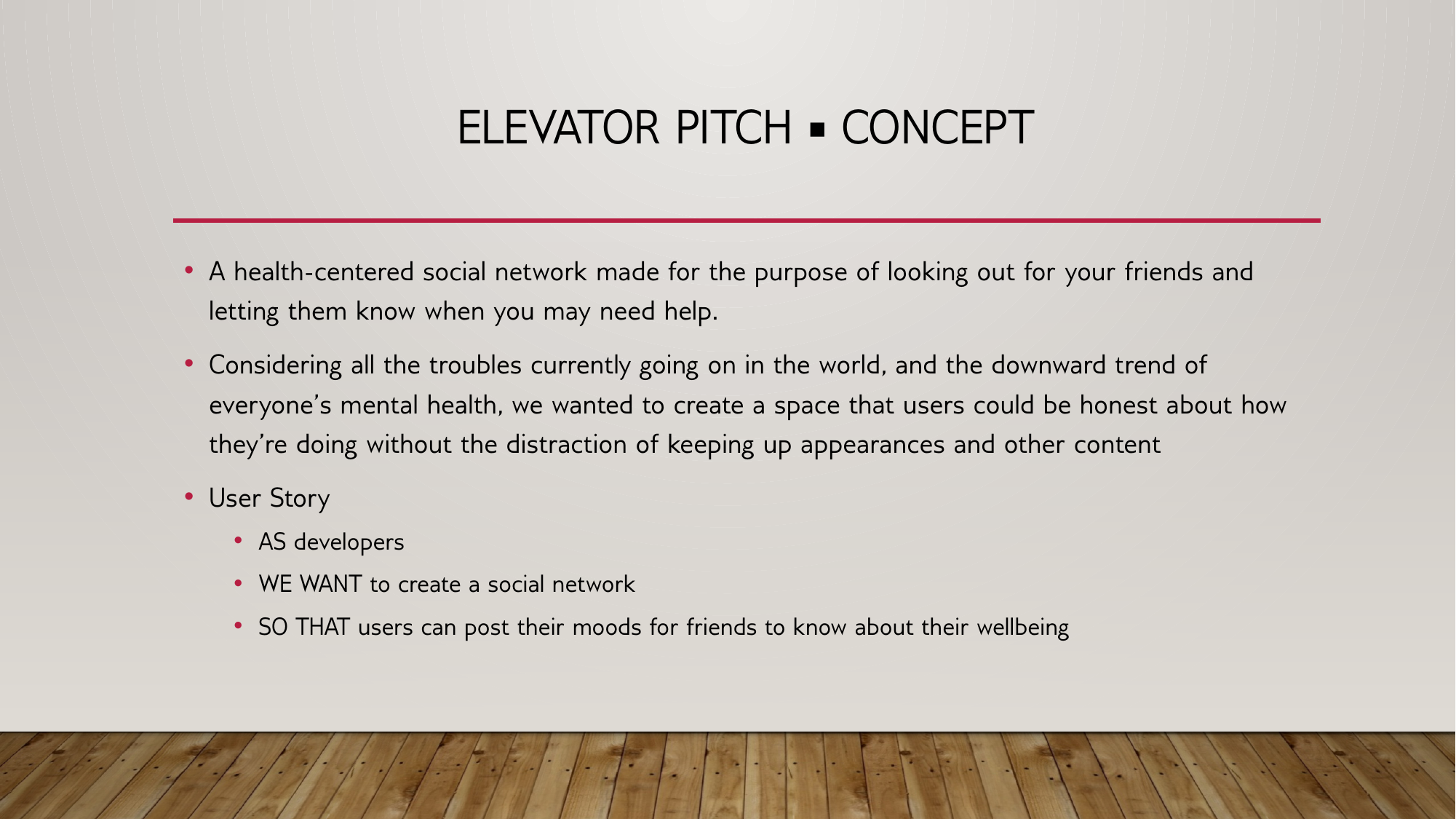

# Elevator Pitch ▪ Concept
A health-centered social network made for the purpose of looking out for your friends and letting them know when you may need help.
Considering all the troubles currently going on in the world, and the downward trend of everyone’s mental health, we wanted to create a space that users could be honest about how they’re doing without the distraction of keeping up appearances and other content
User Story
AS developers
WE WANT to create a social network
SO THAT users can post their moods for friends to know about their wellbeing